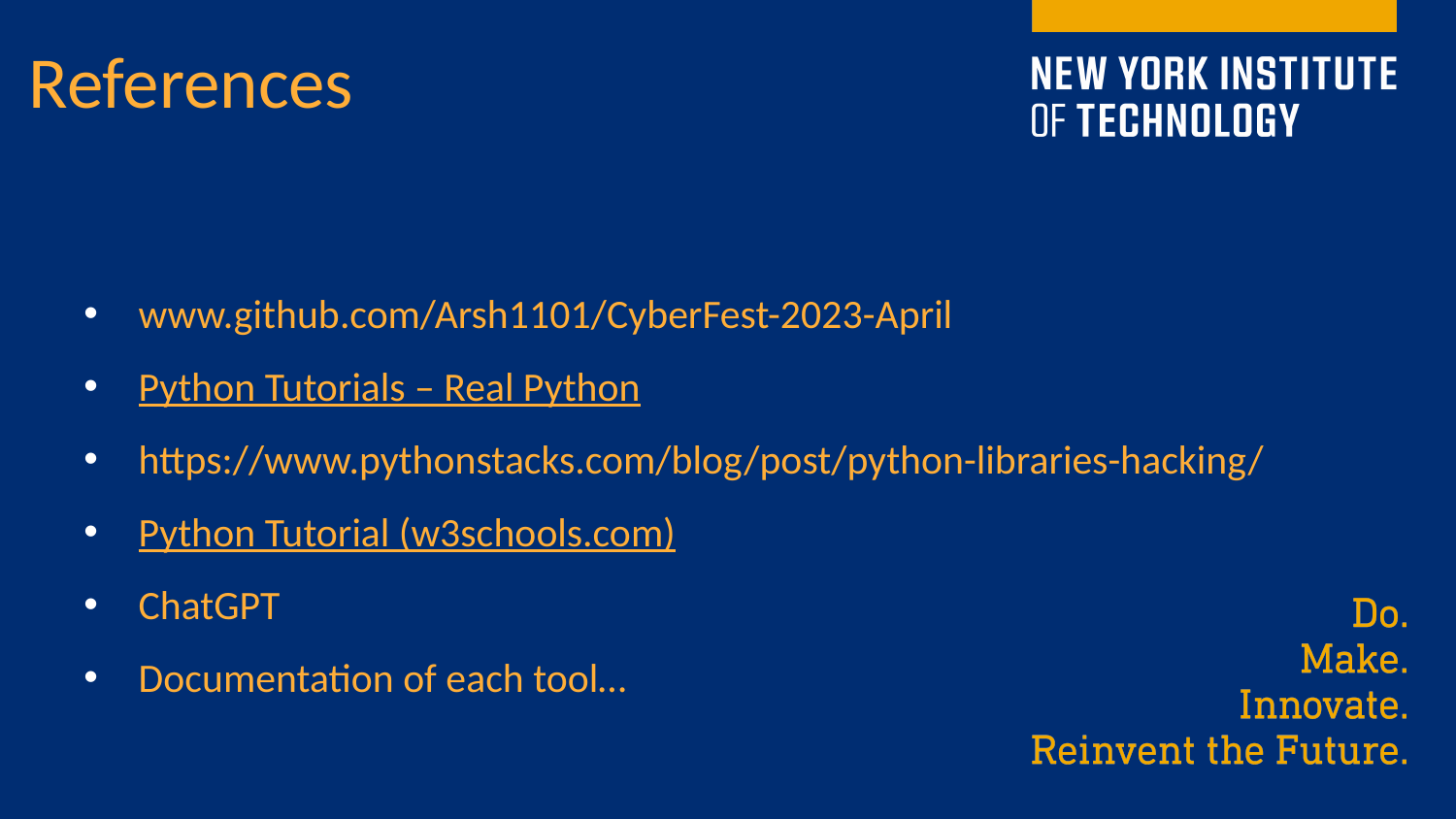

References
www.github.com/Arsh1101/CyberFest-2023-April
Python Tutorials – Real Python
https://www.pythonstacks.com/blog/post/python-libraries-hacking/
Python Tutorial (w3schools.com)
ChatGPT
Documentation of each tool…